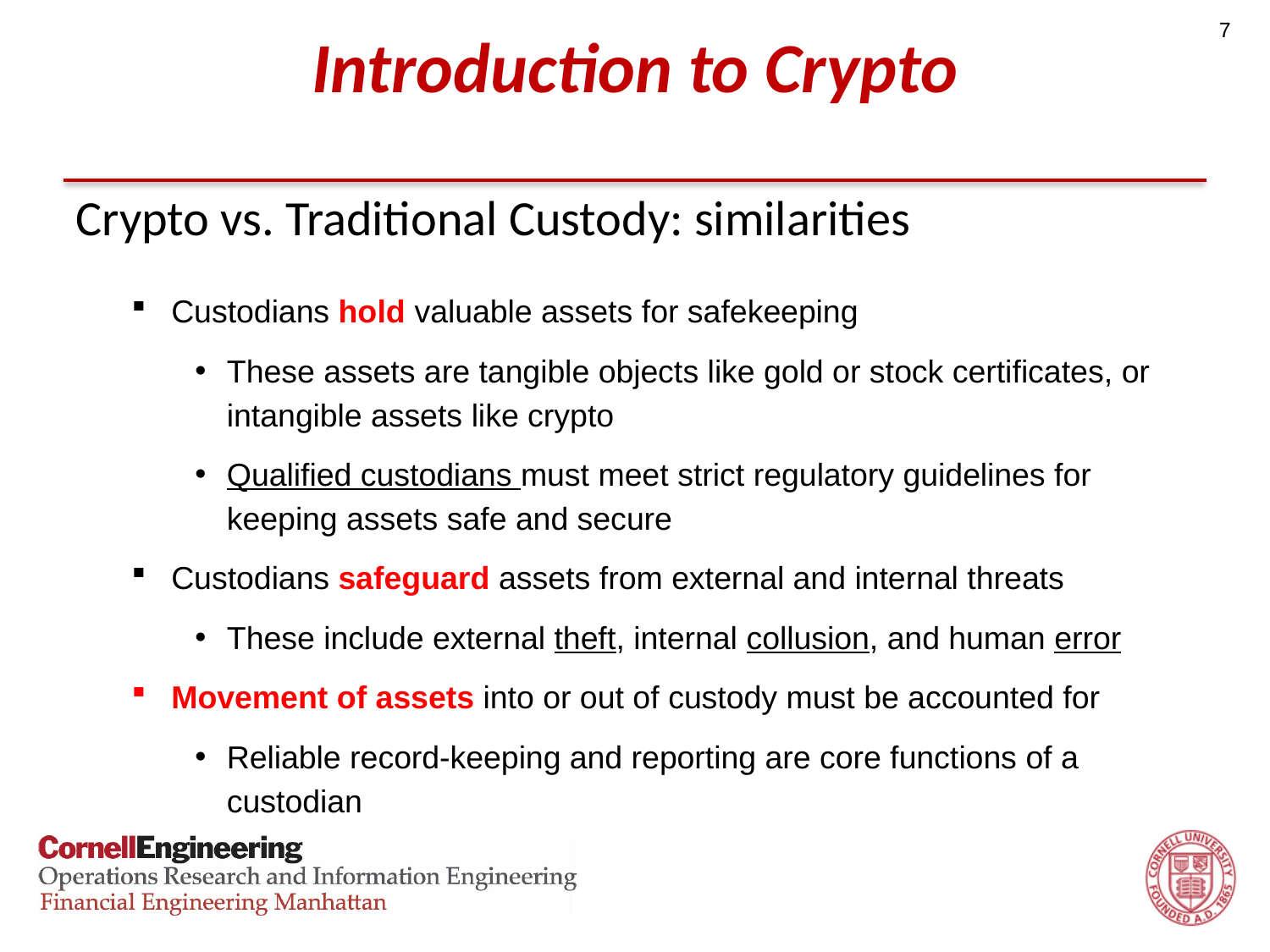

7
# Introduction to Crypto
Crypto vs. Traditional Custody: similarities

Custodians hold valuable assets for safekeeping
These assets are tangible objects like gold or stock certificates, or intangible assets like crypto
Qualified custodians must meet strict regulatory guidelines for keeping assets safe and secure
Custodians safeguard assets from external and internal threats
These include external theft, internal collusion, and human error
Movement of assets into or out of custody must be accounted for
Reliable record-keeping and reporting are core functions of a custodian